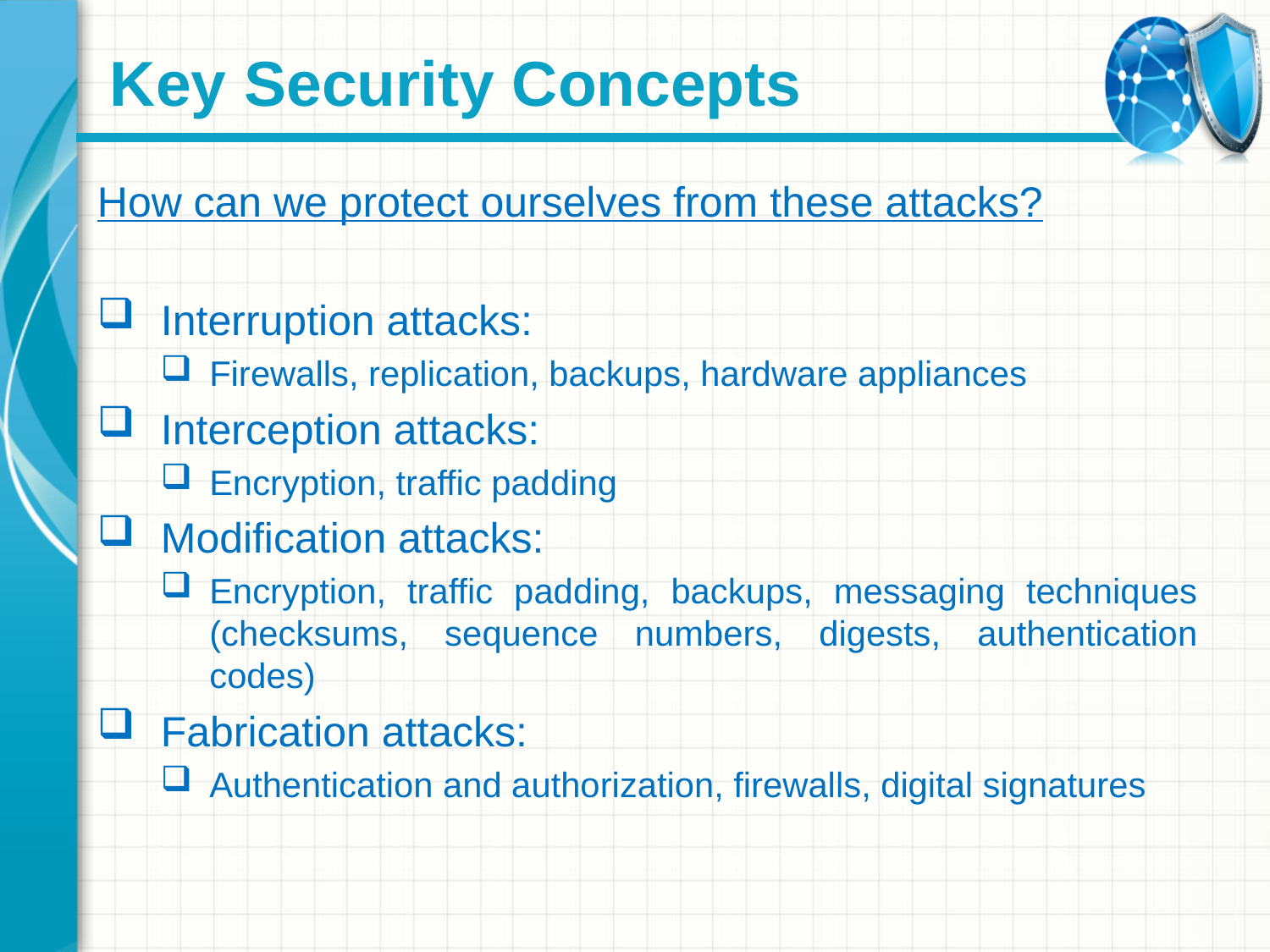

# Key Security Concepts
How can we protect ourselves from these attacks?

Interruption attacks:
Firewalls, replication, backups, hardware appliances
Interception attacks:
Encryption, traffic padding
Modification attacks:
Encryption, traffic padding, backups, messaging techniques (checksums, sequence numbers, digests, authentication codes)
Fabrication attacks:
Authentication and authorization, firewalls, digital signatures